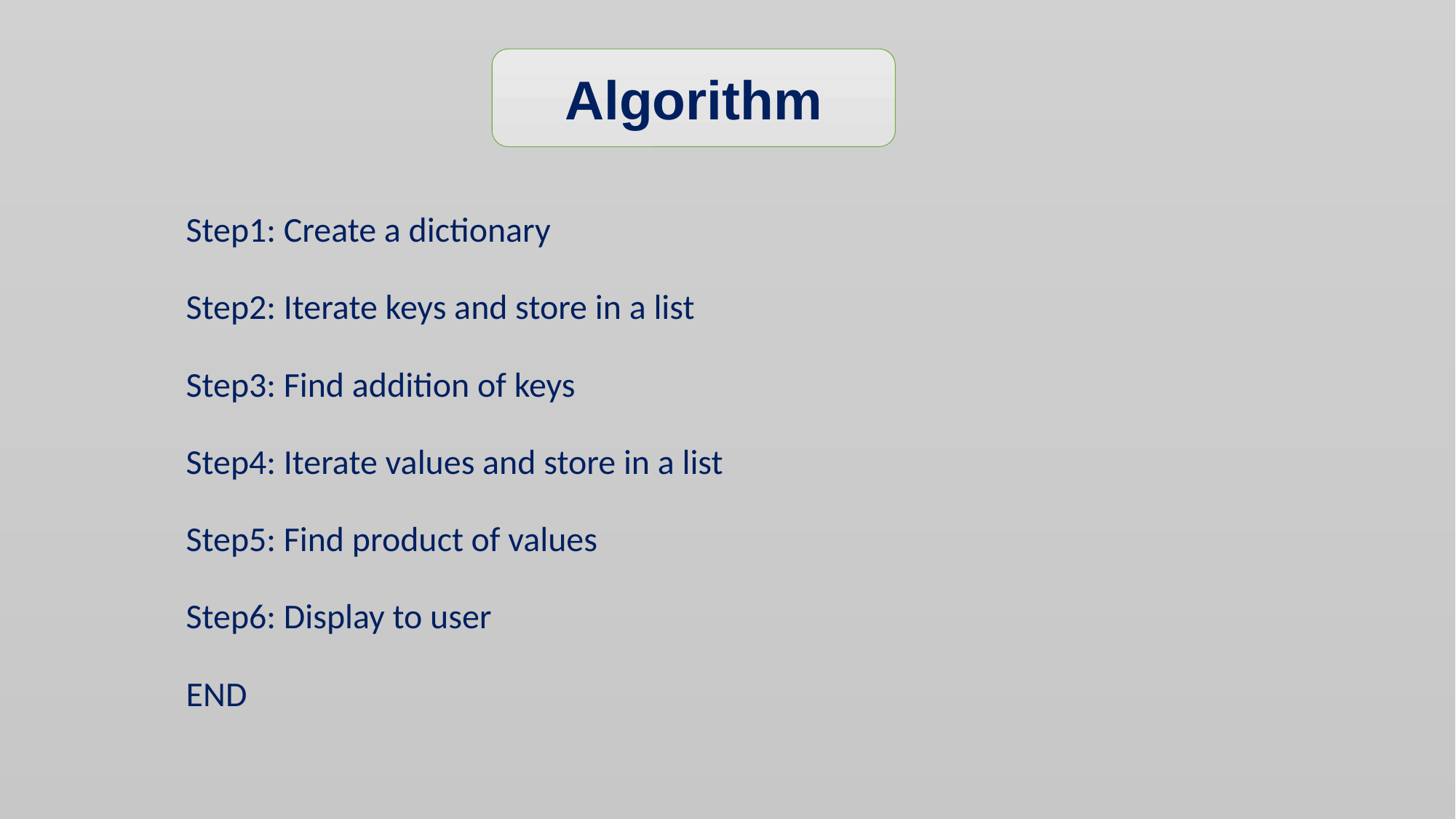

Algorithm
Step1: Create a dictionary
Step2: Iterate keys and store in a list
Step3: Find addition of keys
Step4: Iterate values and store in a list
Step5: Find product of values
Step6: Display to user
END